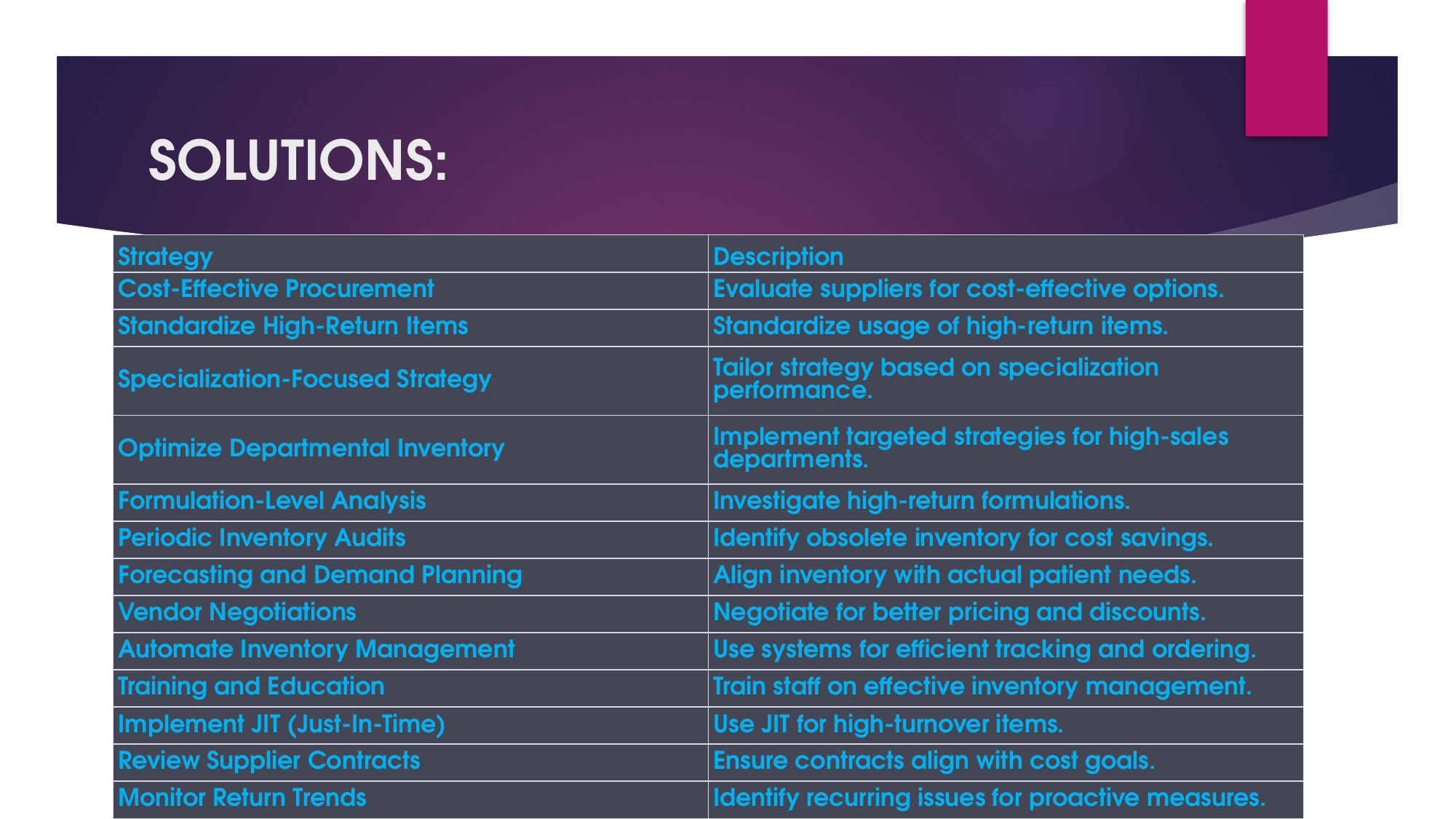

# SOLUTIONS:
| Strategy | Description |
| --- | --- |
| Cost-Effective Procurement | Evaluate suppliers for cost-effective options. |
| Standardize High-Return Items | Standardize usage of high-return items. |
| Specialization-Focused Strategy | Tailor strategy based on specialization performance. |
| Optimize Departmental Inventory | Implement targeted strategies for high-sales departments. |
| Formulation-Level Analysis | Investigate high-return formulations. |
| Periodic Inventory Audits | Identify obsolete inventory for cost savings. |
| Forecasting and Demand Planning | Align inventory with actual patient needs. |
| Vendor Negotiations | Negotiate for better pricing and discounts. |
| Automate Inventory Management | Use systems for efficient tracking and ordering. |
| Training and Education | Train staff on effective inventory management. |
| Implement JIT (Just-In-Time) | Use JIT for high-turnover items. |
| Review Supplier Contracts | Ensure contracts align with cost goals. |
| Monitor Return Trends | Identify recurring issues for proactive measures. |